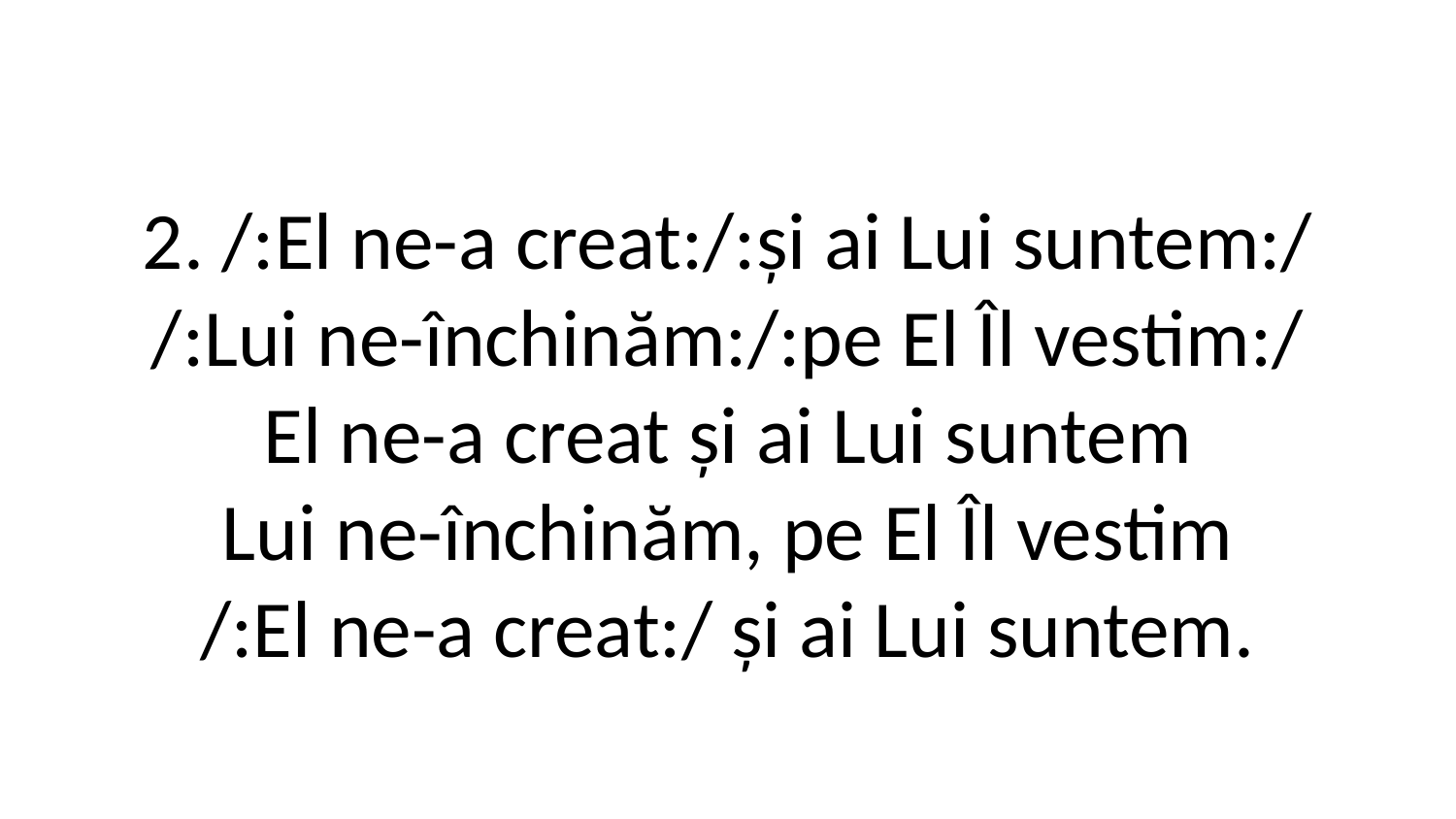

2. /:El ne-a creat:/:și ai Lui suntem:/
/:Lui ne-închinăm:/:pe El Îl vestim:/
El ne-a creat și ai Lui suntem
Lui ne-închinăm, pe El Îl vestim
/:El ne-a creat:/ și ai Lui suntem.